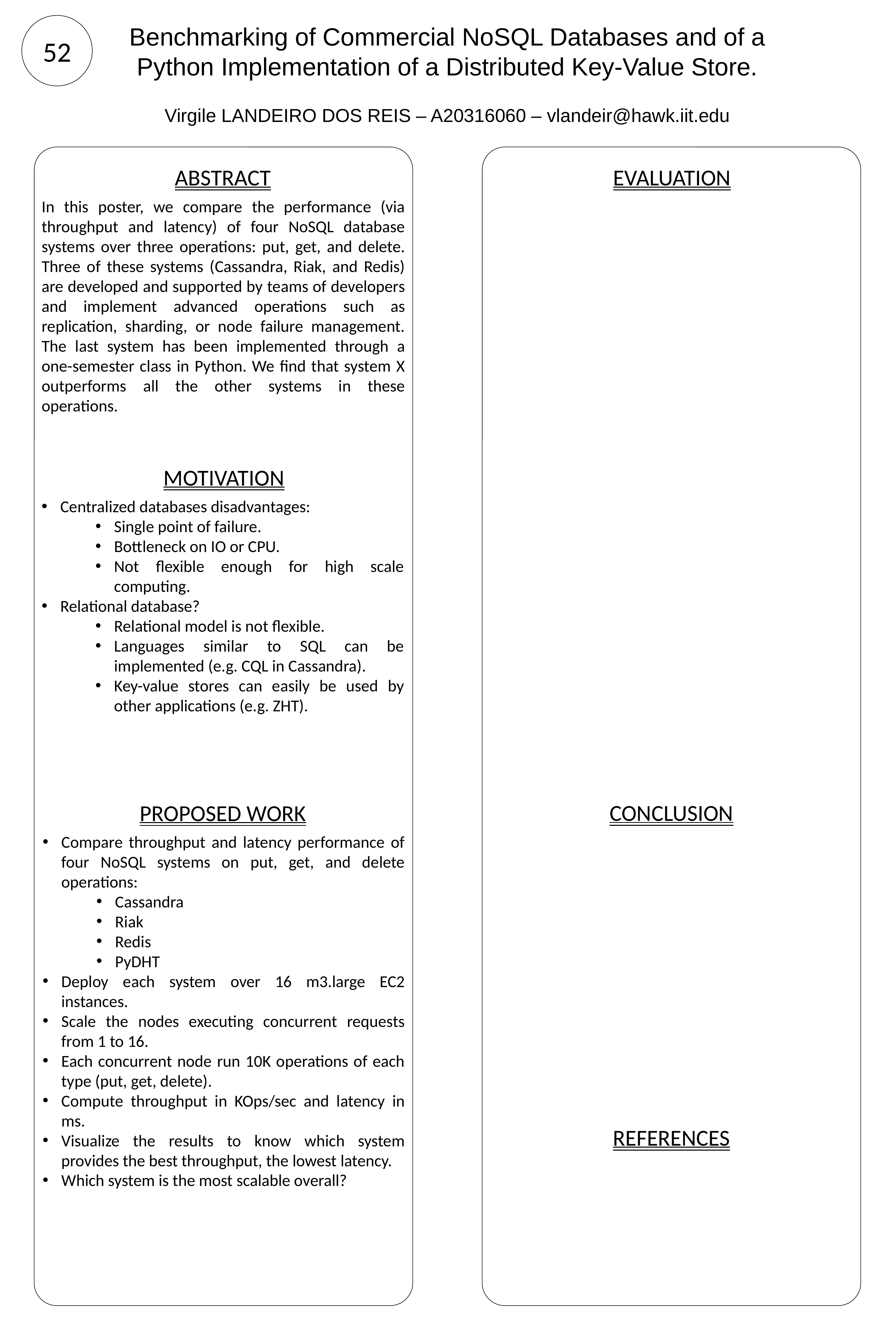

52
Benchmarking of Commercial NoSQL Databases and of a Python Implementation of a Distributed Key-Value Store.
Virgile LANDEIRO DOS REIS – A20316060 – vlandeir@hawk.iit.edu

Abstract
Motivation
Proposed Work
Evaluation
Conclusions
References
Abstract
Evaluation
In this poster, we compare the performance (via throughput and latency) of four NoSQL database systems over three operations: put, get, and delete. Three of these systems (Cassandra, Riak, and Redis) are developed and supported by teams of developers and implement advanced operations such as replication, sharding, or node failure management. The last system has been implemented through a one-semester class in Python. We find that system X outperforms all the other systems in these operations.
Motivation
Centralized databases disadvantages:
Single point of failure.
Bottleneck on IO or CPU.
Not flexible enough for high scale computing.
Relational database?
Relational model is not flexible.
Languages similar to SQL can be implemented (e.g. CQL in Cassandra).
Key-value stores can easily be used by other applications (e.g. ZHT).
Conclusion
Proposed Work
Compare throughput and latency performance of four NoSQL systems on put, get, and delete operations:
Cassandra
Riak
Redis
PyDHT
Deploy each system over 16 m3.large EC2 instances.
Scale the nodes executing concurrent requests from 1 to 16.
Each concurrent node run 10K operations of each type (put, get, delete).
Compute throughput in KOps/sec and latency in ms.
Visualize the results to know which system provides the best throughput, the lowest latency.
Which system is the most scalable overall?
References